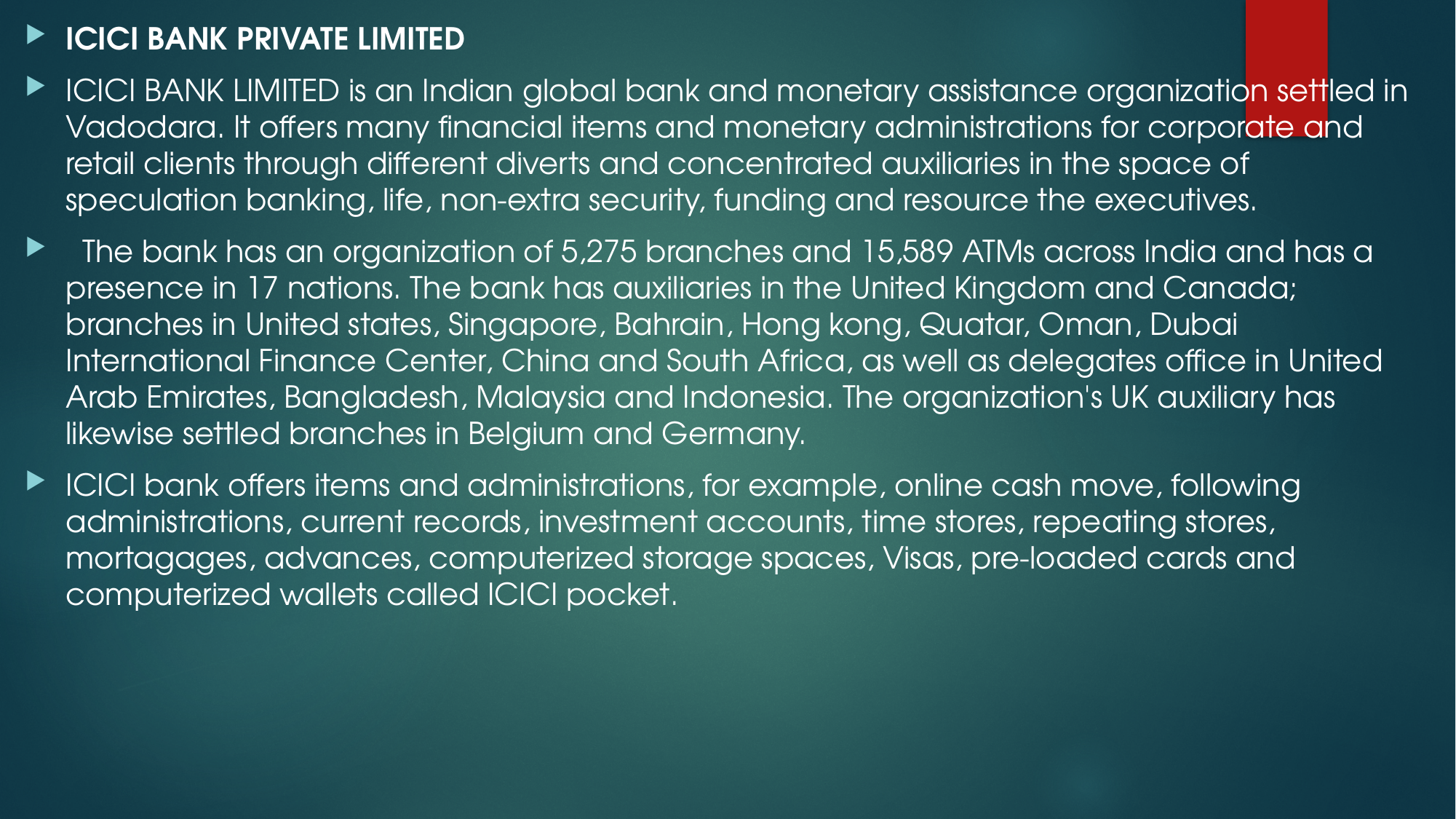

ICICI BANK PRIVATE LIMITED
ICICI BANK LIMITED is an Indian global bank and monetary assistance organization settled in Vadodara. It offers many financial items and monetary administrations for corporate and retail clients through different diverts and concentrated auxiliaries in the space of speculation banking, life, non-extra security, funding and resource the executives.
  The bank has an organization of 5,275 branches and 15,589 ATMs across India and has a presence in 17 nations. The bank has auxiliaries in the United Kingdom and Canada; branches in United states, Singapore, Bahrain, Hong kong, Quatar, Oman, Dubai International Finance Center, China and South Africa, as well as delegates office in United Arab Emirates, Bangladesh, Malaysia and Indonesia. The organization's UK auxiliary has likewise settled branches in Belgium and Germany.
ICICI bank offers items and administrations, for example, online cash move, following administrations, current records, investment accounts, time stores, repeating stores, mortagages, advances, computerized storage spaces, Visas, pre-loaded cards and computerized wallets called ICICI pocket.